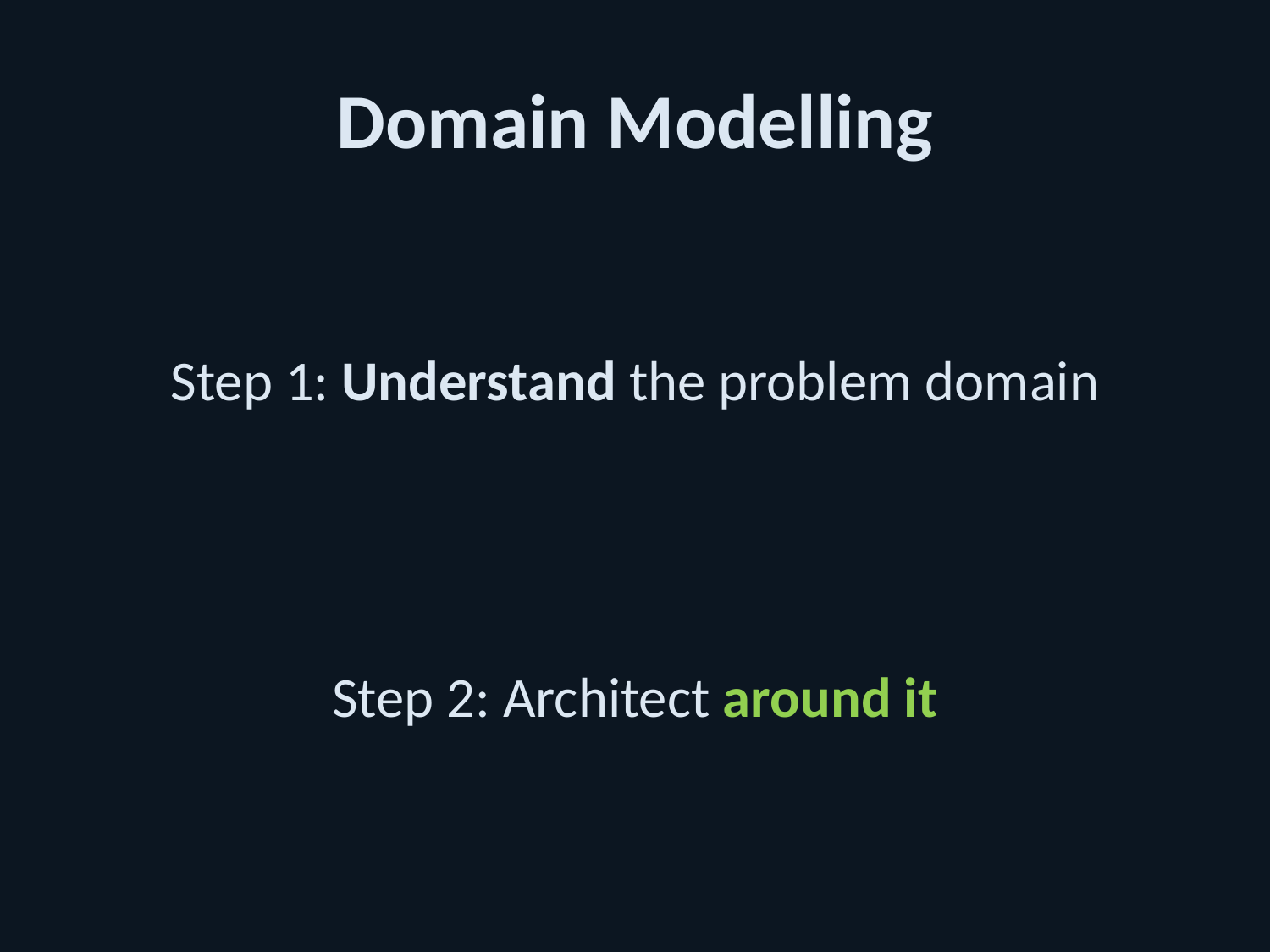

# Domain Modelling
Step 1: Understand the problem domain

Step 2: Architect around it